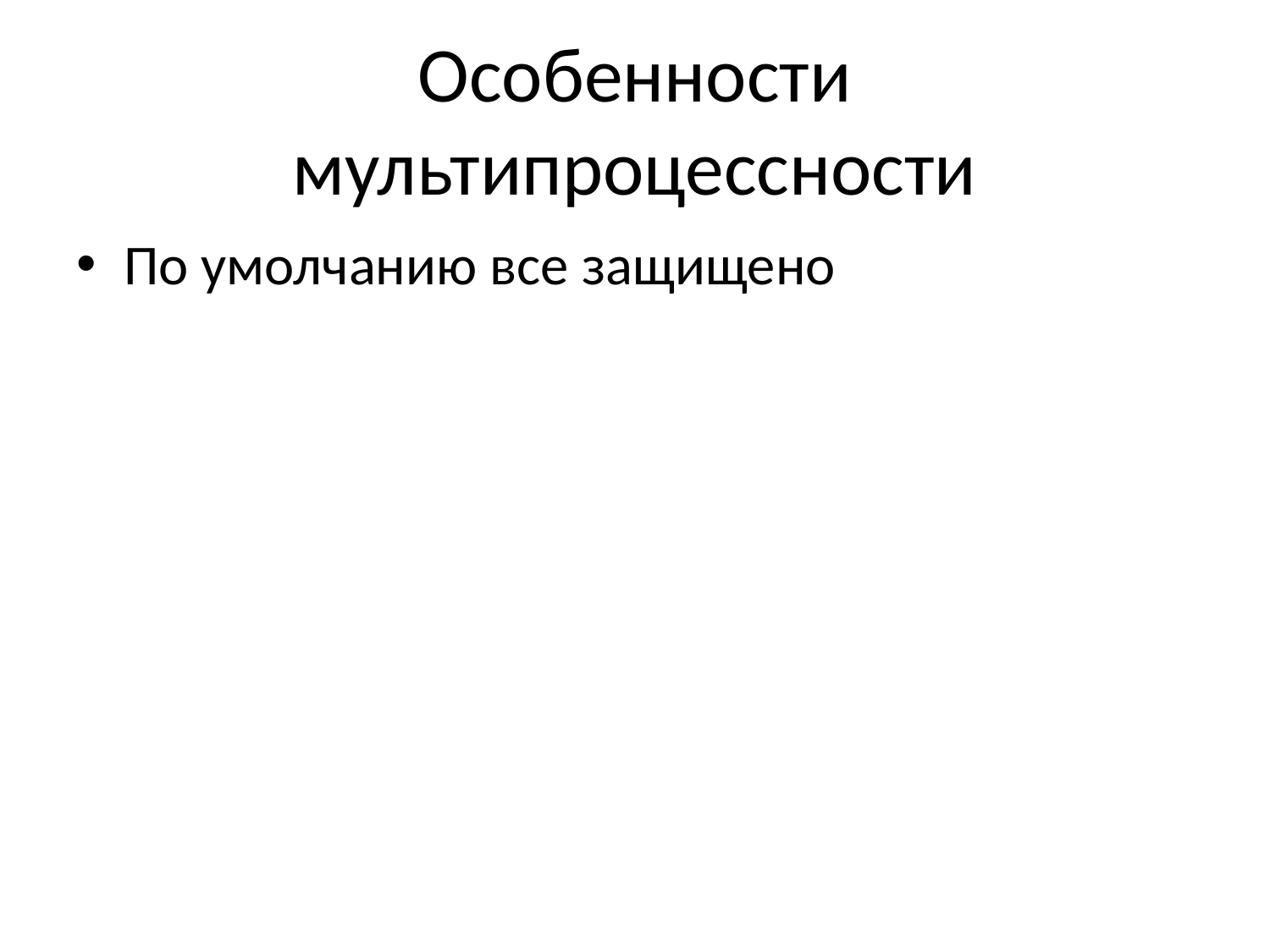

# Особенности мультипроцессности
По умолчанию все защищено